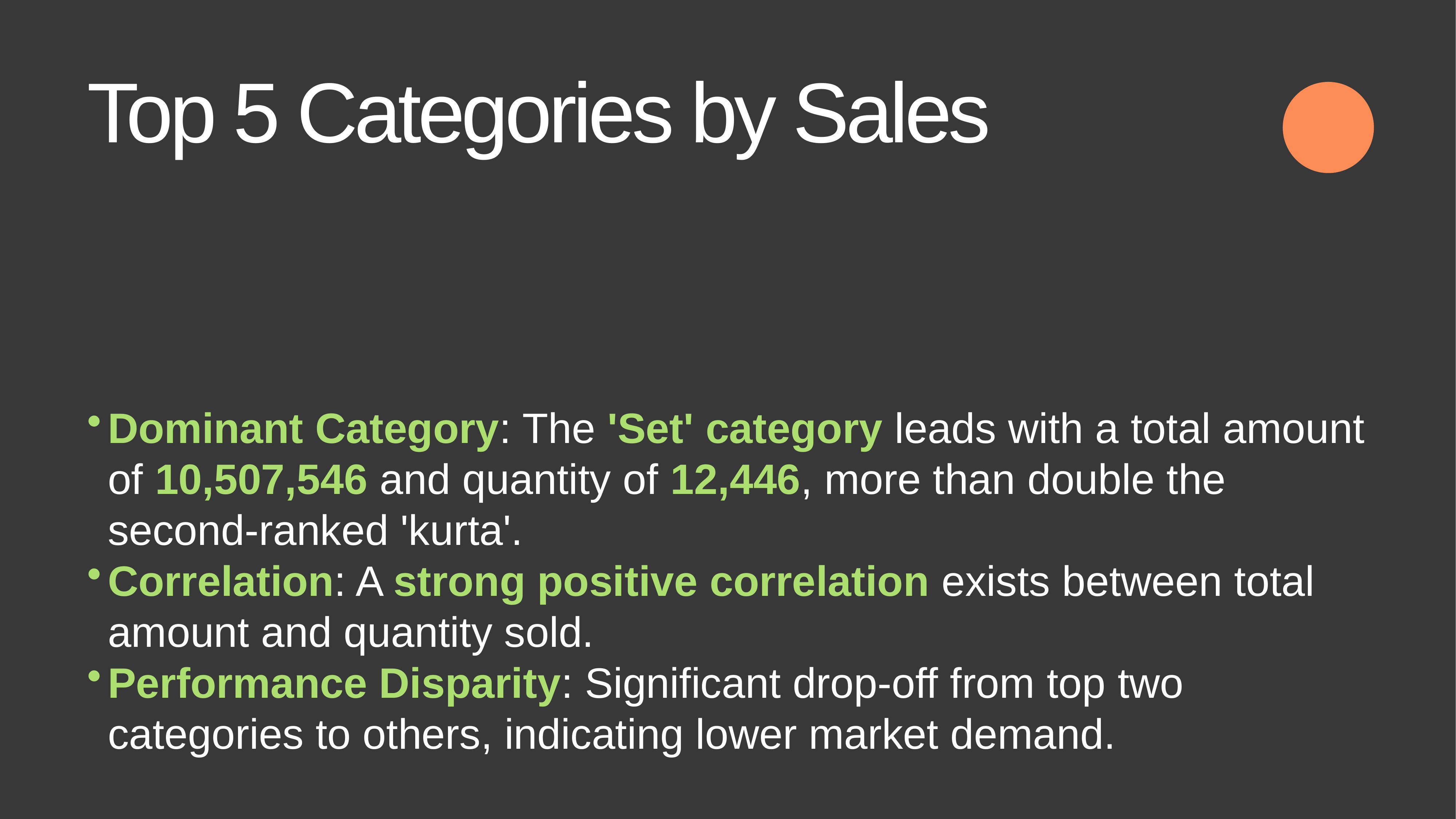

Top 5 Categories by Sales

Dominant Category: The 'Set' category leads with a total amount of 10,507,546 and quantity of 12,446, more than double the second-ranked 'kurta'.
Correlation: A strong positive correlation exists between total amount and quantity sold.
Performance Disparity: Significant drop-off from top two categories to others, indicating lower market demand.